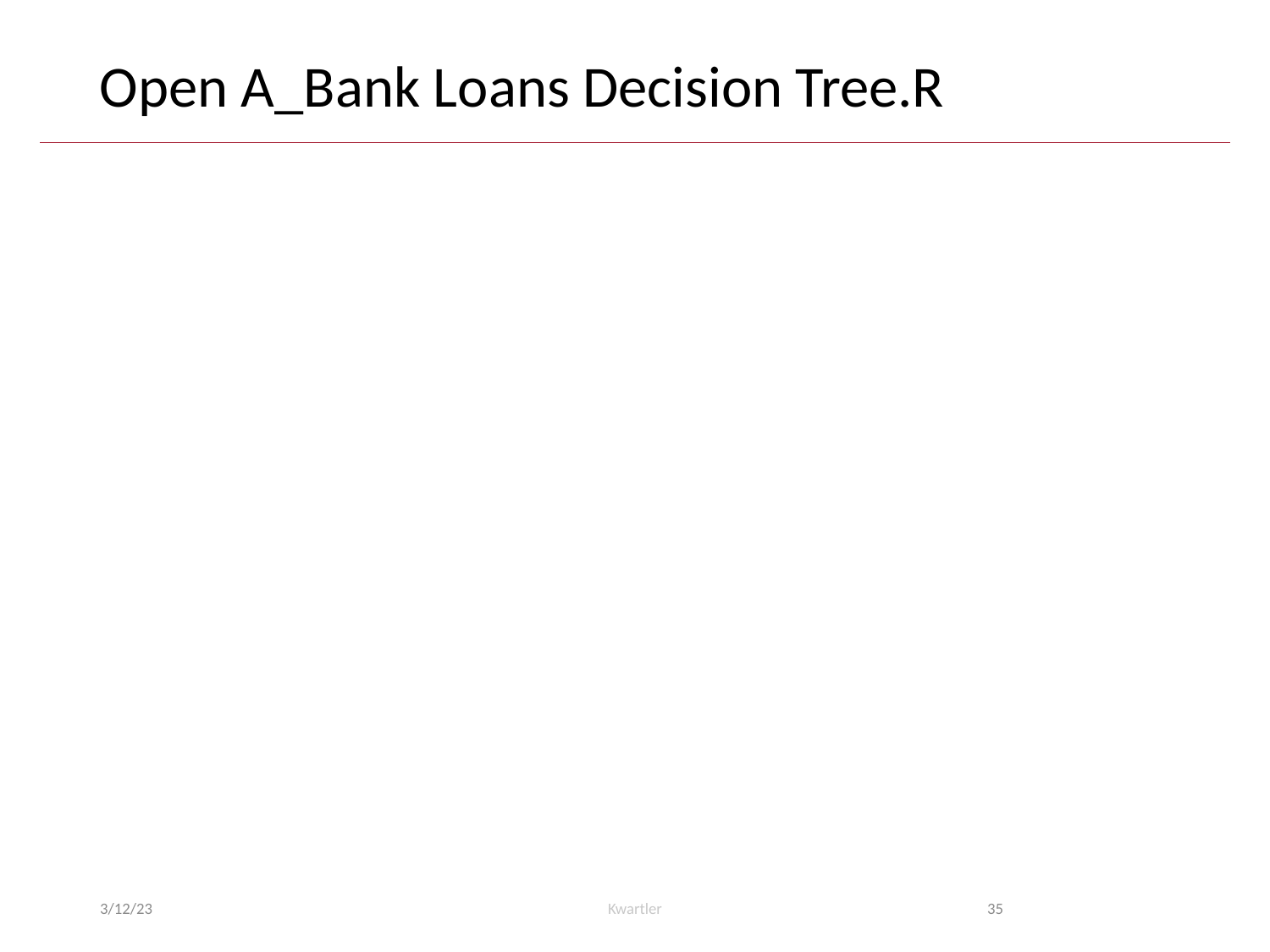

# Open A_Bank Loans Decision Tree.R
3/12/23
Kwartler
35